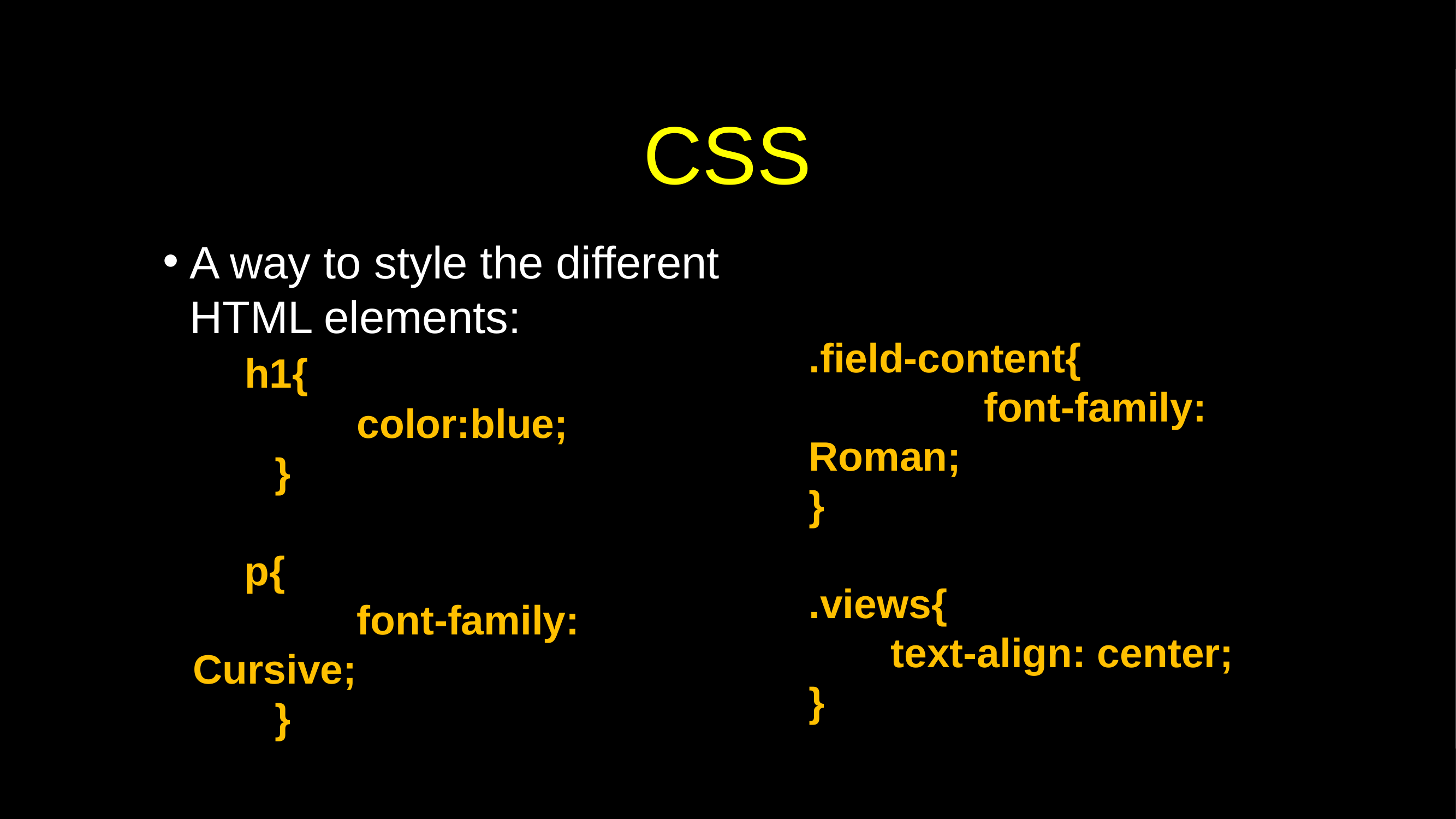

# CSS
A way to style the different HTML elements:
	h1{
		color:blue;
	}

	p{
		font-family: Cursive;
	}

.field-content{
		 font-family: Roman;
}

.views{
 	text-align: center;
}